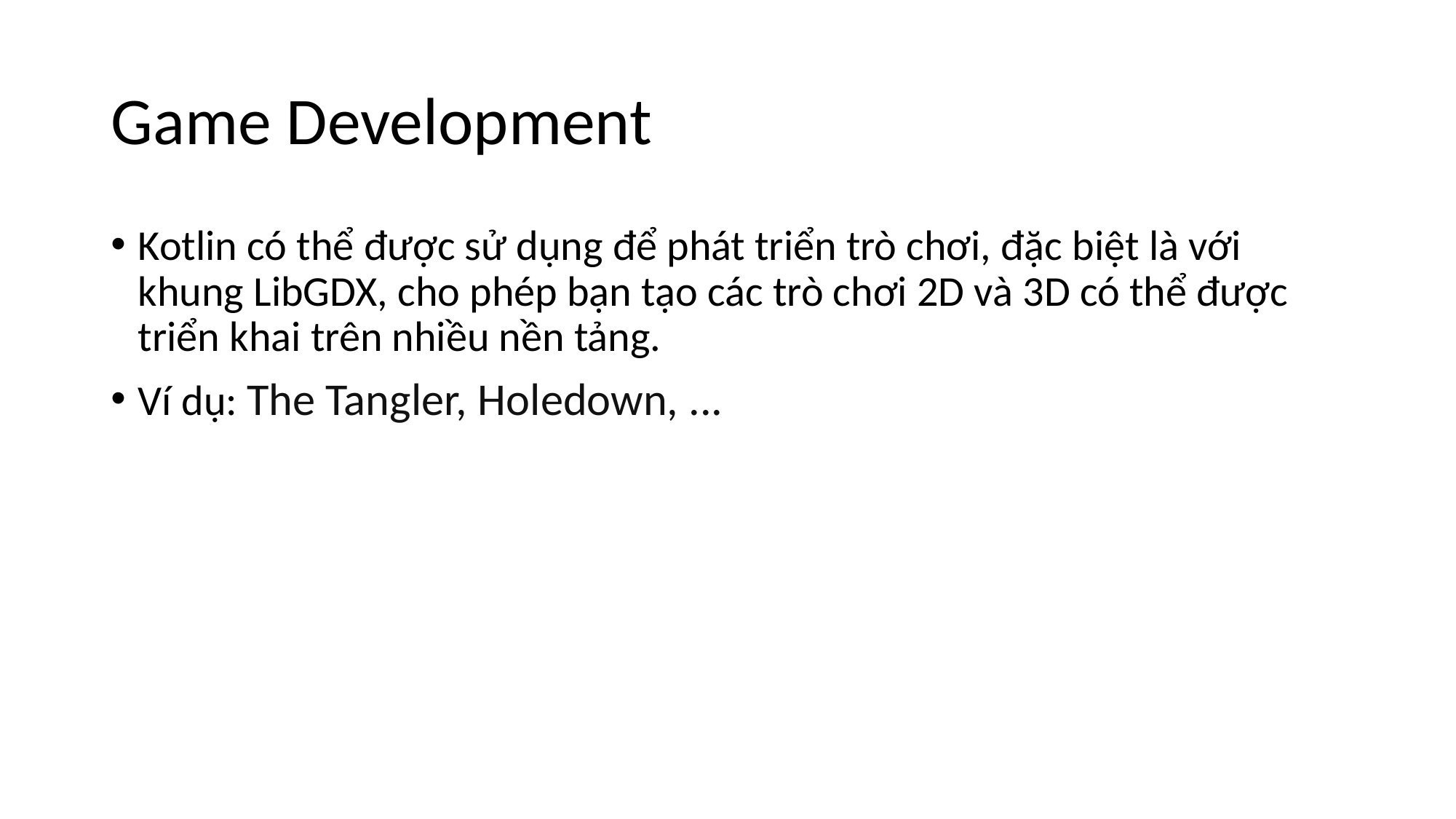

# Game Development
Kotlin có thể được sử dụng để phát triển trò chơi, đặc biệt là với khung LibGDX, cho phép bạn tạo các trò chơi 2D và 3D có thể được triển khai trên nhiều nền tảng.
Ví dụ: The Tangler, Holedown, ...